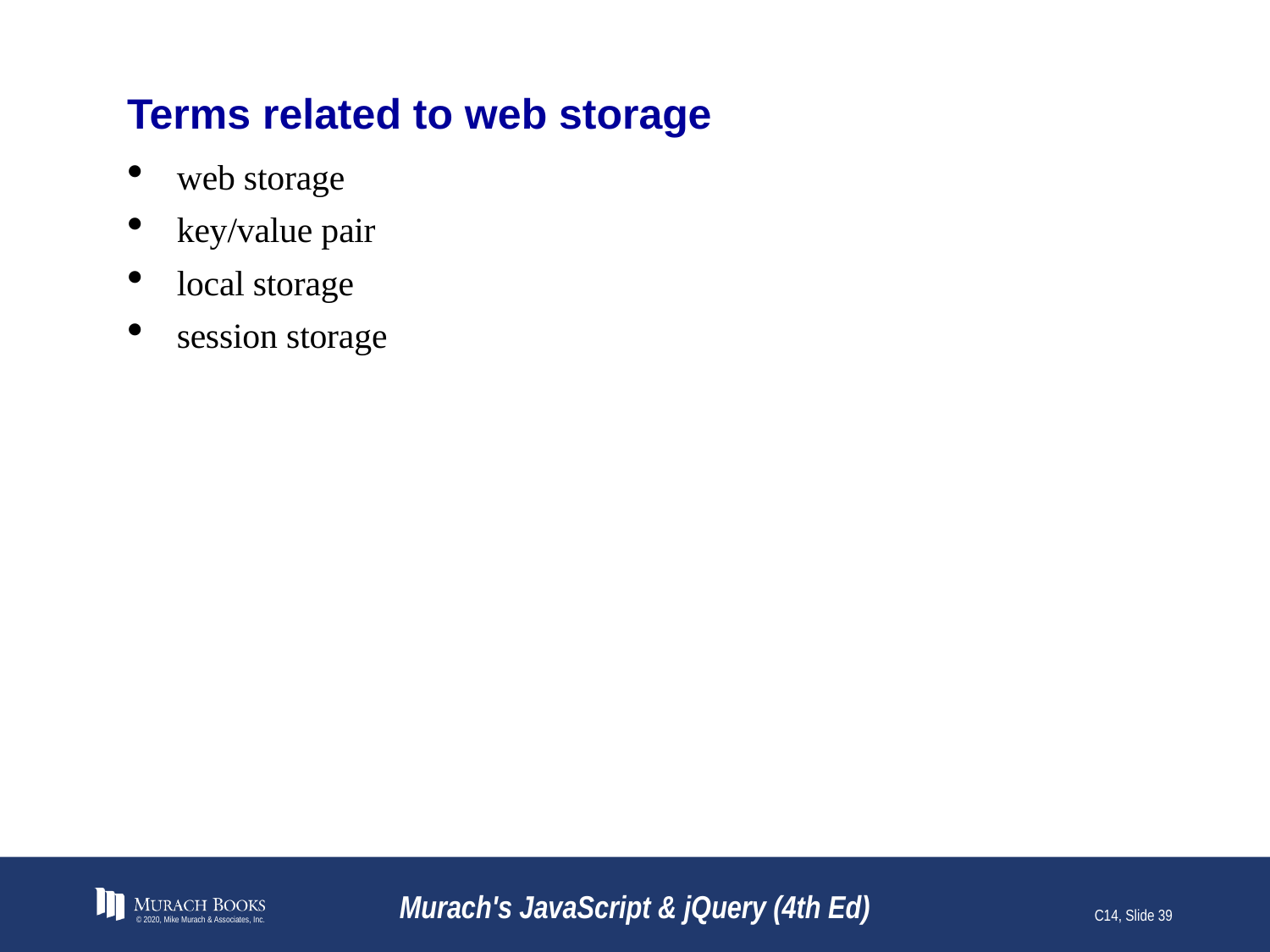

# Terms related to web storage
web storage
key/value pair
local storage
session storage

© 2020, Mike Murach & Associates, Inc.
Murach's JavaScript & jQuery (4th Ed)

C14, Slide 39